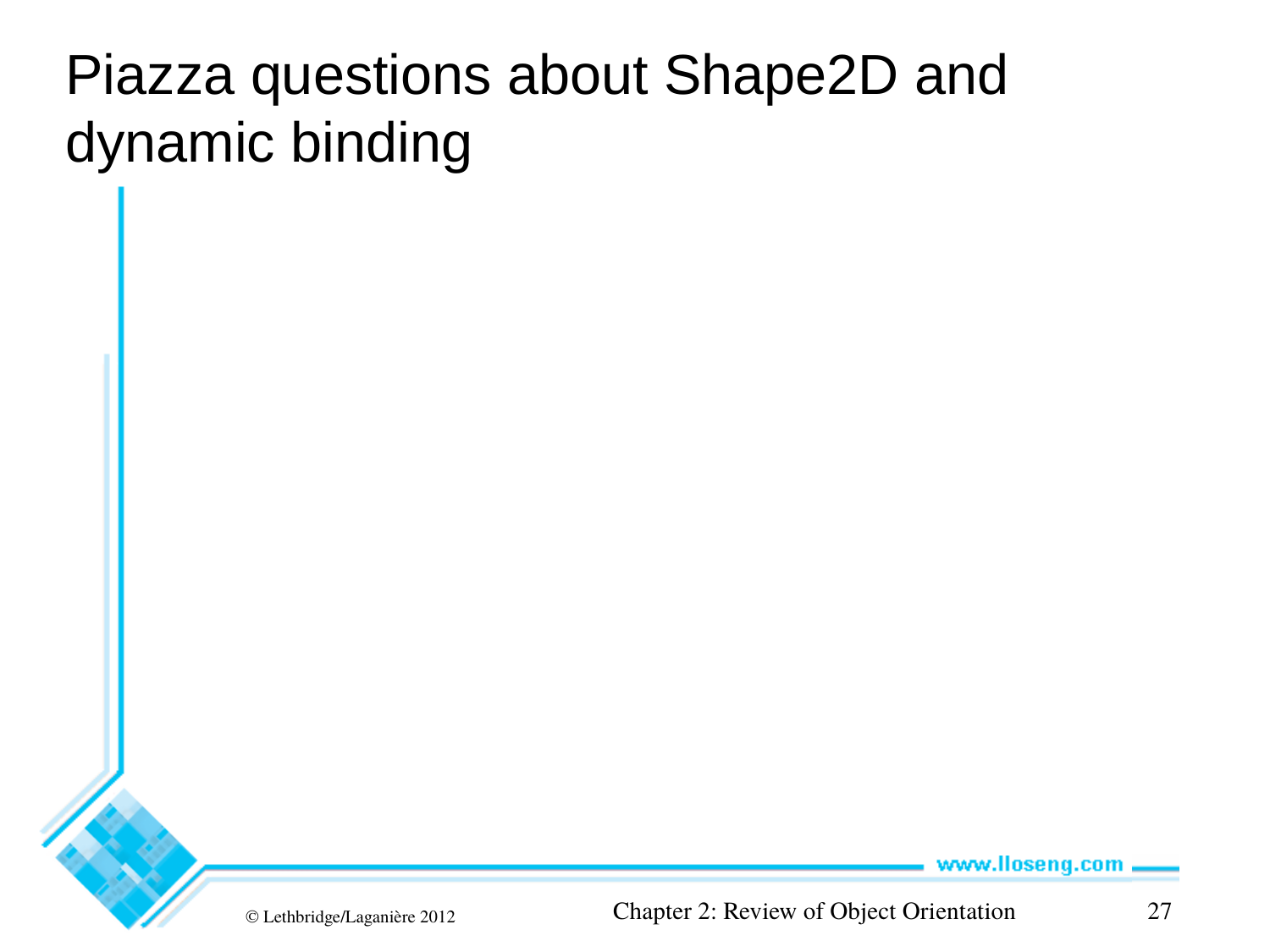

# Piazza questions about Shape2D and dynamic binding

Chapter 2: Review of Object Orientation
27
© Lethbridge/Laganière 2012